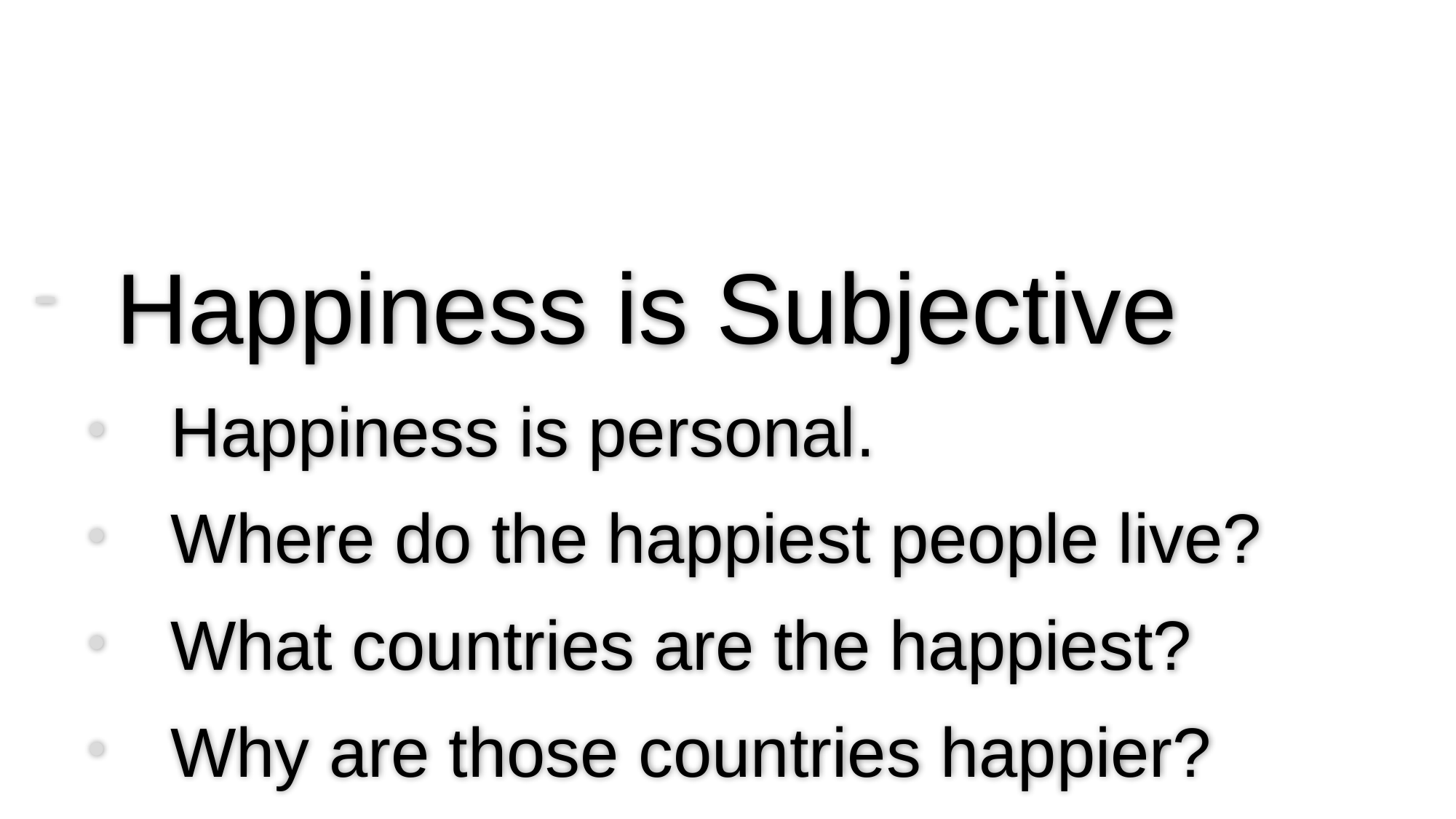

Happiness is Subjective
Happiness is personal.
Where do the happiest people live?
What countries are the happiest?
Why are those countries happier?